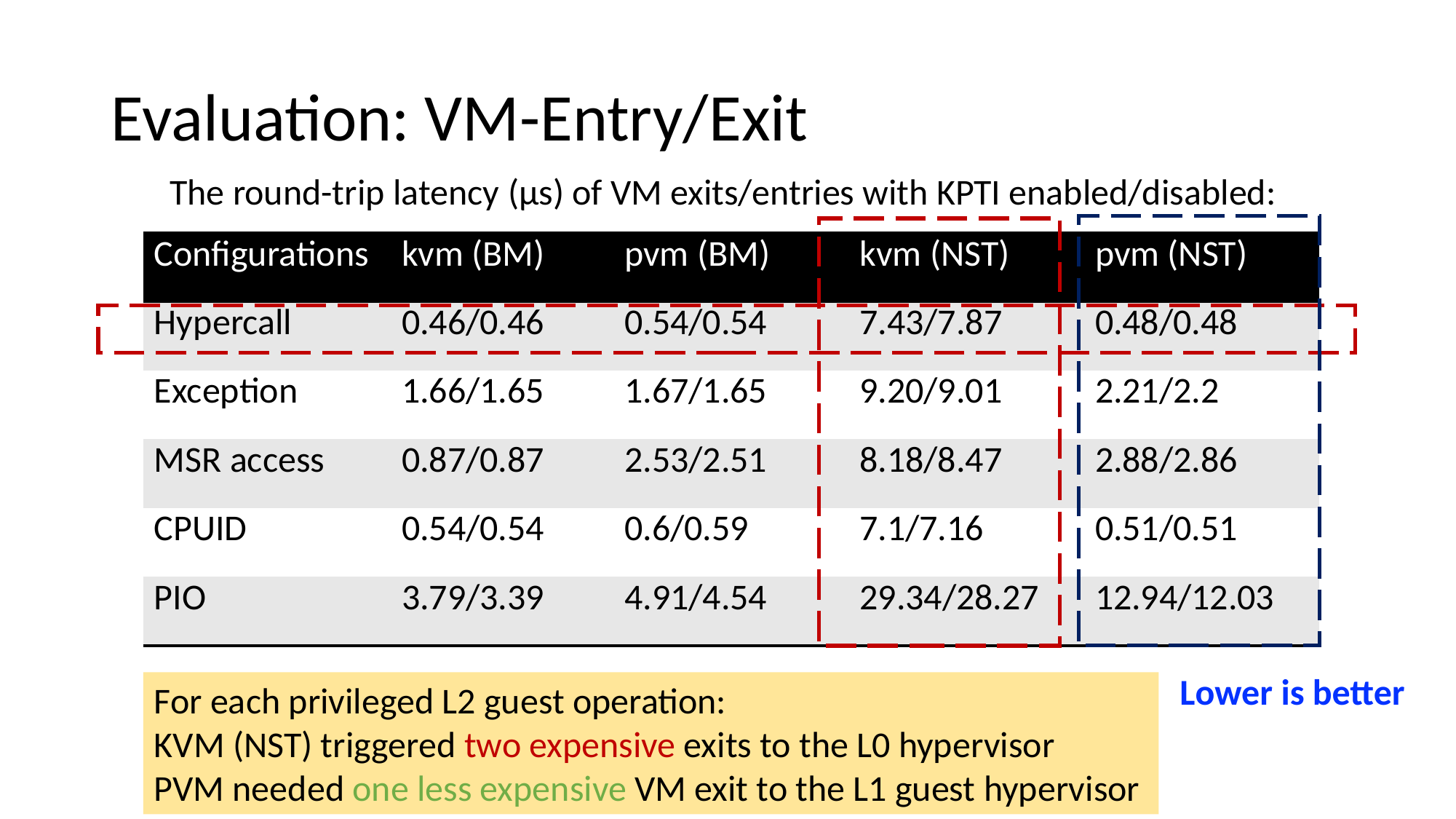

# Evaluation: VM-Entry/Exit
The round-trip latency (μs) of VM exits/entries with KPTI enabled/disabled:

| Configurations | kvm (BM) | pvm (BM) | kvm (NST) | pvm (NST) |
| --- | --- | --- | --- | --- |
| Hypercall | 0.46/0.46 | 0.54/0.54 | 7.43/7.87 | 0.48/0.48 |
| Exception | 1.66/1.65 | 1.67/1.65 | 9.20/9.01 | 2.21/2.2 |
| MSR access | 0.87/0.87 | 2.53/2.51 | 8.18/8.47 | 2.88/2.86 |
| CPUID | 0.54/0.54 | 0.6/0.59 | 7.1/7.16 | 0.51/0.51 |
| PIO | 3.79/3.39 | 4.91/4.54 | 29.34/28.27 | 12.94/12.03 |

Lower is better
For each privileged L2 guest operation:
KVM (NST) triggered two expensive exits to the L0 hypervisor
PVM needed one less expensive VM exit to the L1 guest hypervisor